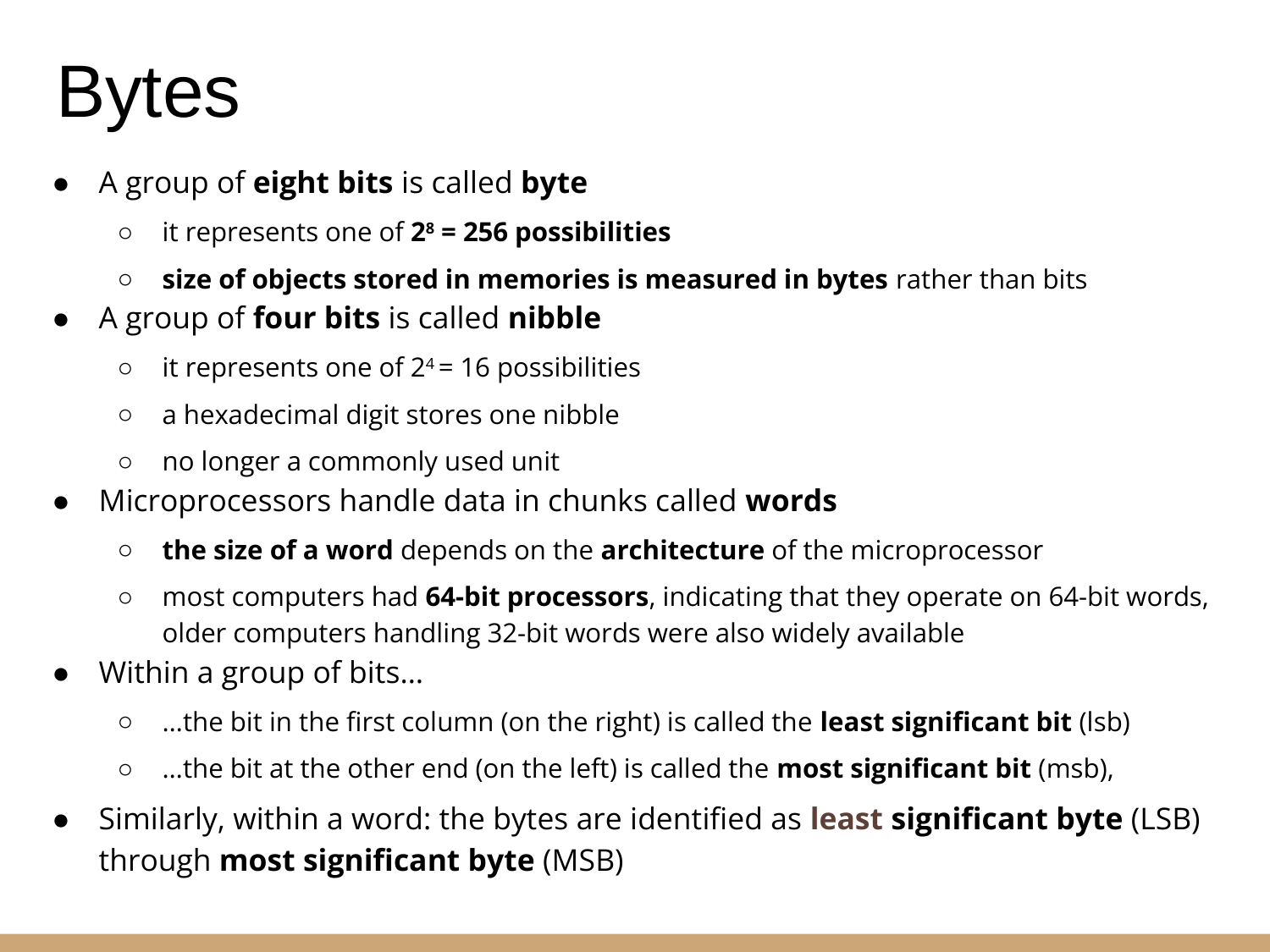

Bytes
A group of eight bits is called byte
it represents one of 28 = 256 possibilities
size of objects stored in memories is measured in bytes rather than bits
A group of four bits is called nibble
it represents one of 24 = 16 possibilities
a hexadecimal digit stores one nibble
no longer a commonly used unit
Microprocessors handle data in chunks called words
the size of a word depends on the architecture of the microprocessor
most computers had 64-bit processors, indicating that they operate on 64-bit words, older computers handling 32-bit words were also widely available
Within a group of bits…
…the bit in the first column (on the right) is called the least significant bit (lsb)
…the bit at the other end (on the left) is called the most significant bit (msb),
Similarly, within a word: the bytes are identified as least significant byte (LSB) through most significant byte (MSB)